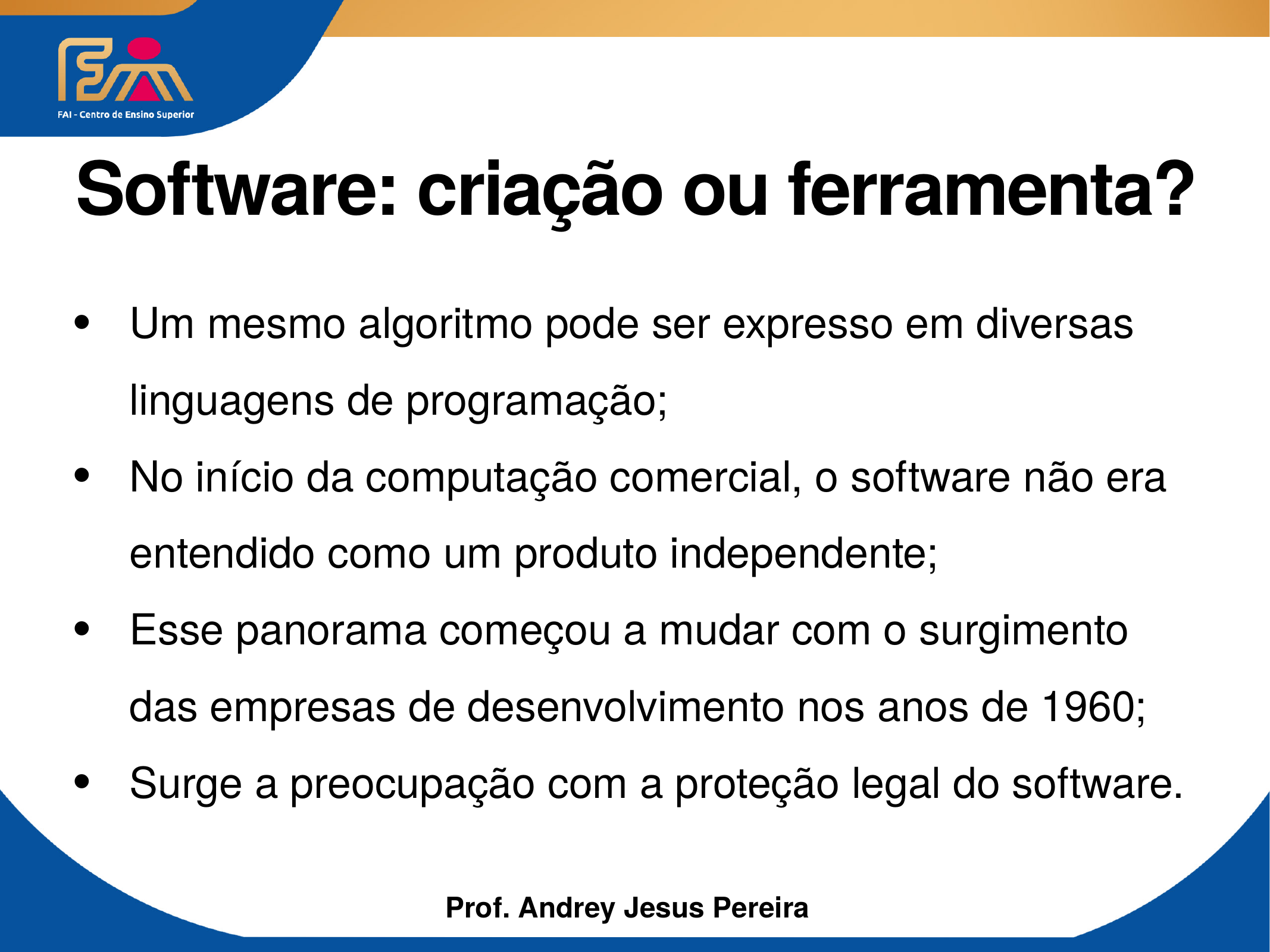

# Software: criação ou ferramenta?
Um mesmo algoritmo pode ser expresso em diversas linguagens de programação;
No início da computação comercial, o software não era entendido como um produto independente;
Esse panorama começou a mudar com o surgimento das empresas de desenvolvimento nos anos de 1960;
Surge a preocupação com a proteção legal do software.
Prof. Andrey Jesus Pereira